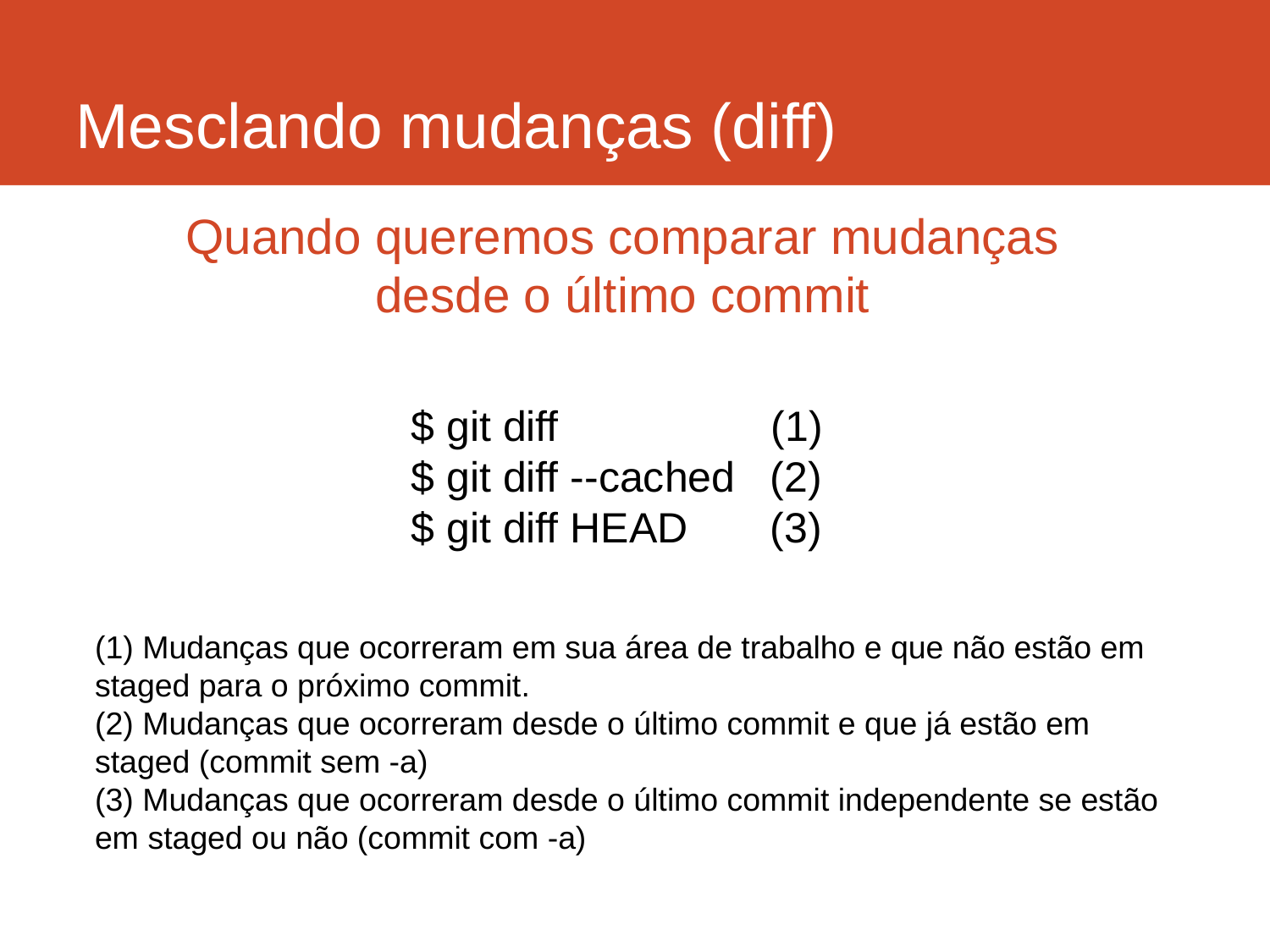

# Mesclando mudanças (diff)
Quando queremos comparar mudanças desde o último commit
$ git diff                  (1)
$ git diff --cached   (2)
$ git diff HEAD       (3)
(1) Mudanças que ocorreram em sua área de trabalho e que não estão em staged para o próximo commit.
(2) Mudanças que ocorreram desde o último commit e que já estão em staged (commit sem -a)
(3) Mudanças que ocorreram desde o último commit independente se estão em staged ou não (commit com -a)